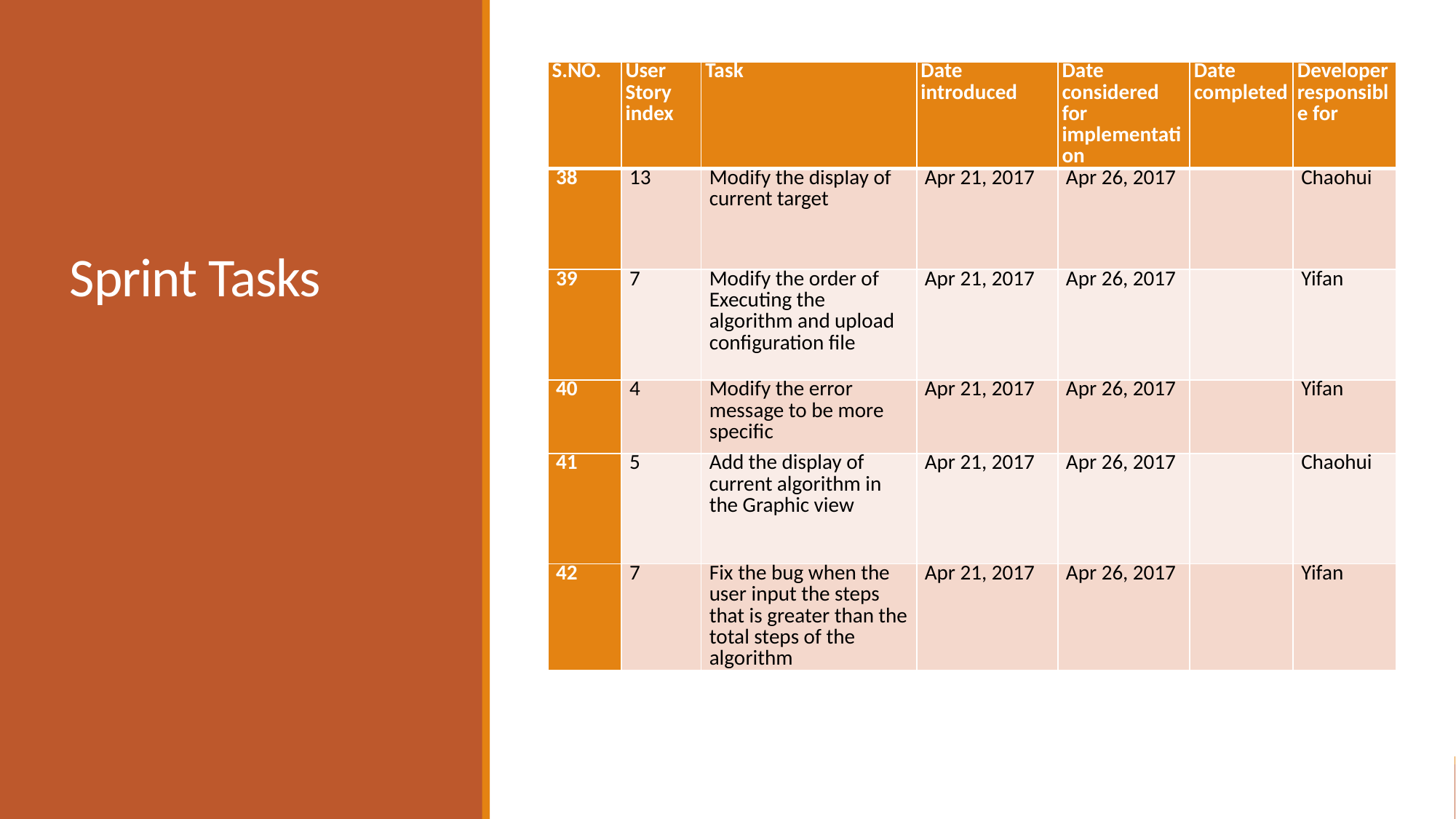

# Sprint Tasks
| S.NO. | User Story index | Task | Date introduced | Date considered for implementation | Date completed | Developer responsible for |
| --- | --- | --- | --- | --- | --- | --- |
| 38 | 13 | Modify the display of current target | Apr 21, 2017 | Apr 26, 2017 |  | Chaohui |
| 39 | 7 | Modify the order of Executing the algorithm and upload configuration file | Apr 21, 2017 | Apr 26, 2017 |  | Yifan |
| 40 | 4 | Modify the error message to be more specific | Apr 21, 2017 | Apr 26, 2017 |  | Yifan |
| 41 | 5 | Add the display of current algorithm in the Graphic view | Apr 21, 2017 | Apr 26, 2017 |  | Chaohui |
| 42 | 7 | Fix the bug when the user input the steps that is greater than the total steps of the algorithm | Apr 21, 2017 | Apr 26, 2017 |  | Yifan |